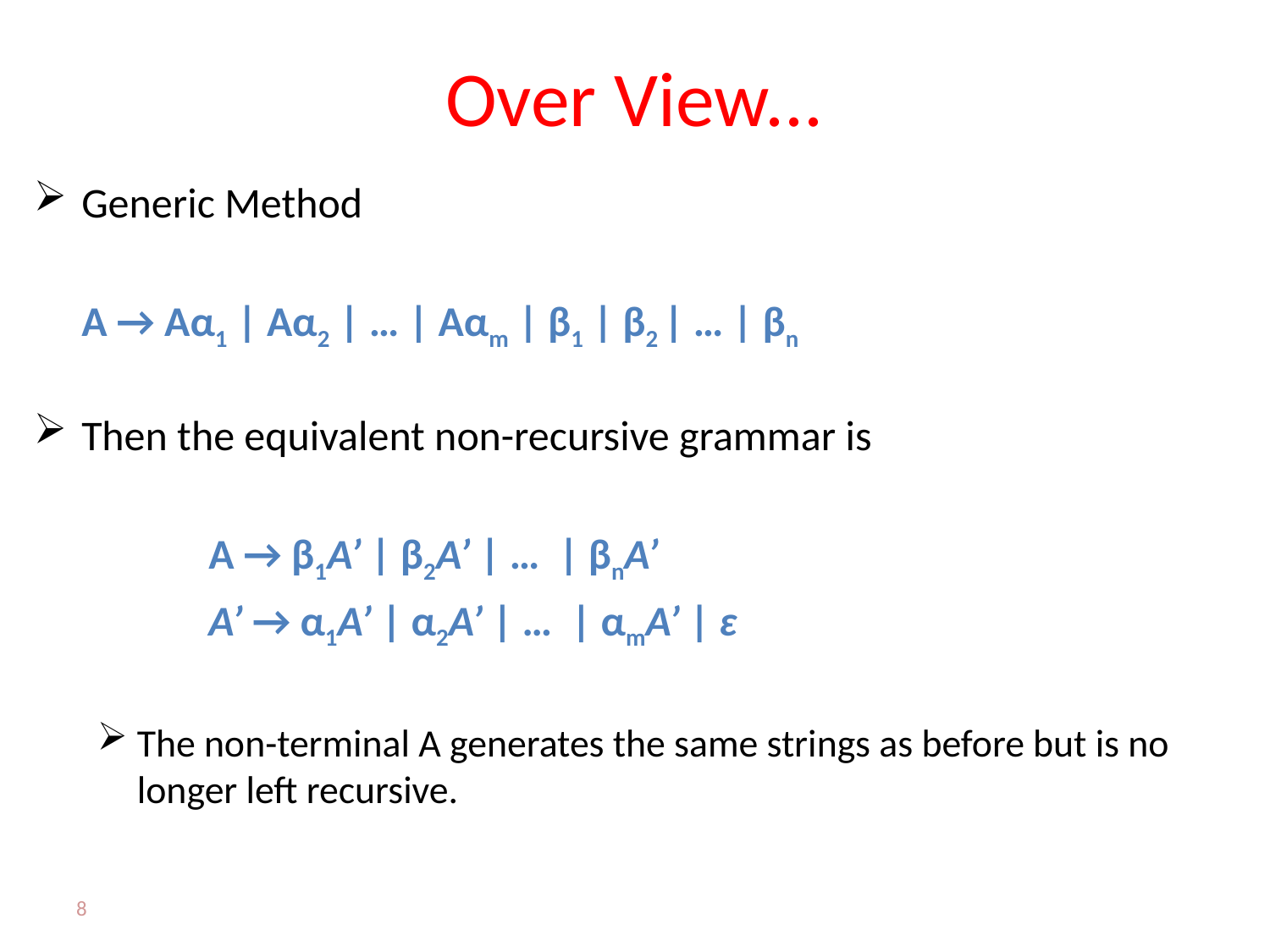

# Over View...
Generic Method

	A → Aα1 | Aα2 | … | Aαm | β1 | β2 | … | βn

Then the equivalent non-recursive grammar is

		A → β1A’ | β2A’ | …  | βnA’
		A’ → α1A’ | α2A’ | …  | αmA’ | ɛ

The non-terminal A generates the same strings as before but is no longer left recursive.
8